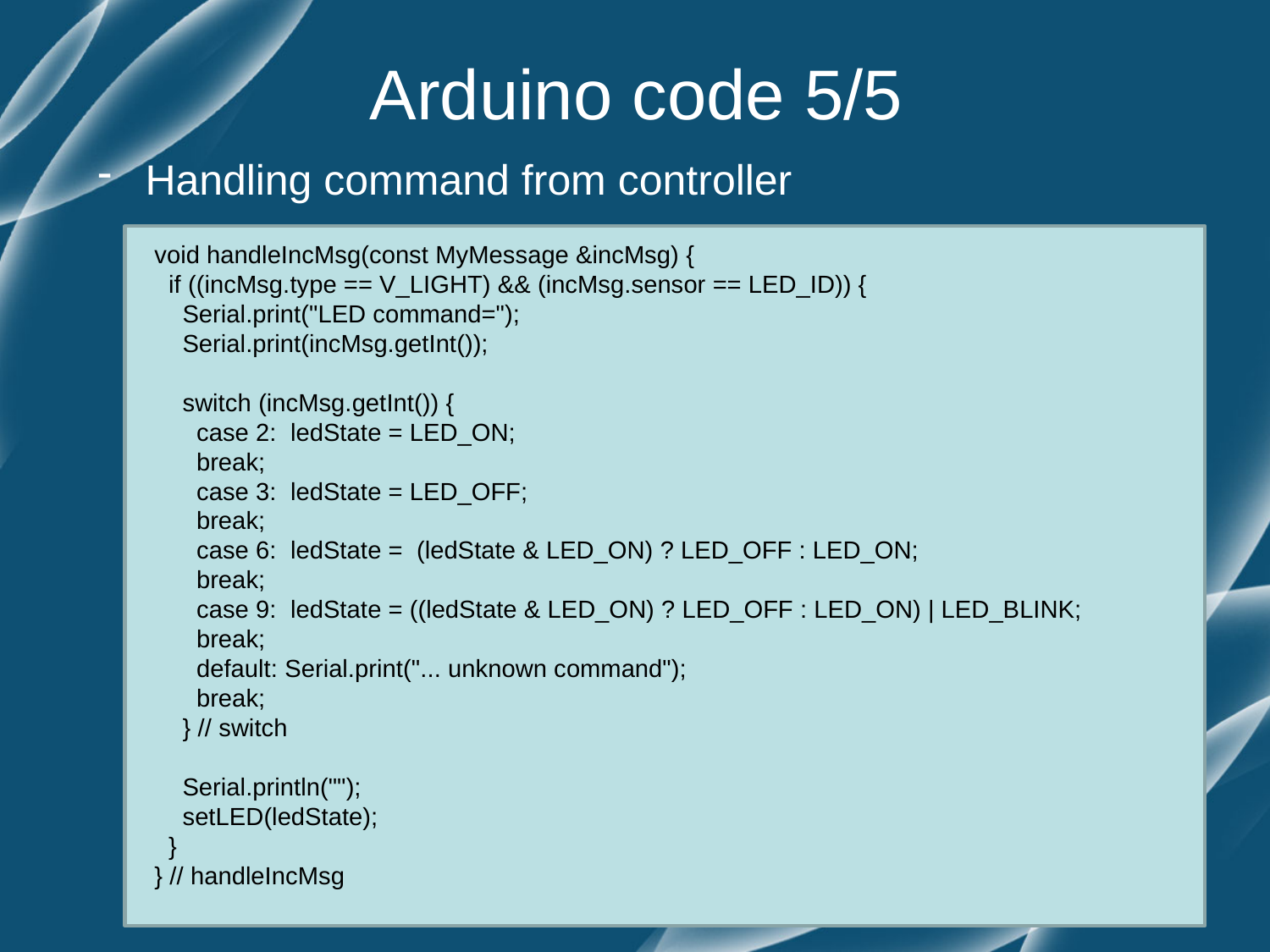

# Arduino code 5/5
Handling command from controller
void handleIncMsg(const MyMessage &incMsg) {
  if ((incMsg.type == V_LIGHT) && (incMsg.sensor == LED_ID)) {
    Serial.print("LED command=");
    Serial.print(incMsg.getInt());

    switch (incMsg.getInt()) {
      case 2:  ledState = LED_ON;
      break;
      case 3:  ledState = LED_OFF;
      break;
      case 6:  ledState =  (ledState & LED_ON) ? LED_OFF : LED_ON;
      break;
      case 9:  ledState = ((ledState & LED_ON) ? LED_OFF : LED_ON) | LED_BLINK;
      break;
      default: Serial.print("... unknown command");
      break;
    } // switch

    Serial.println("");
    setLED(ledState);
  }
} // handleIncMsg